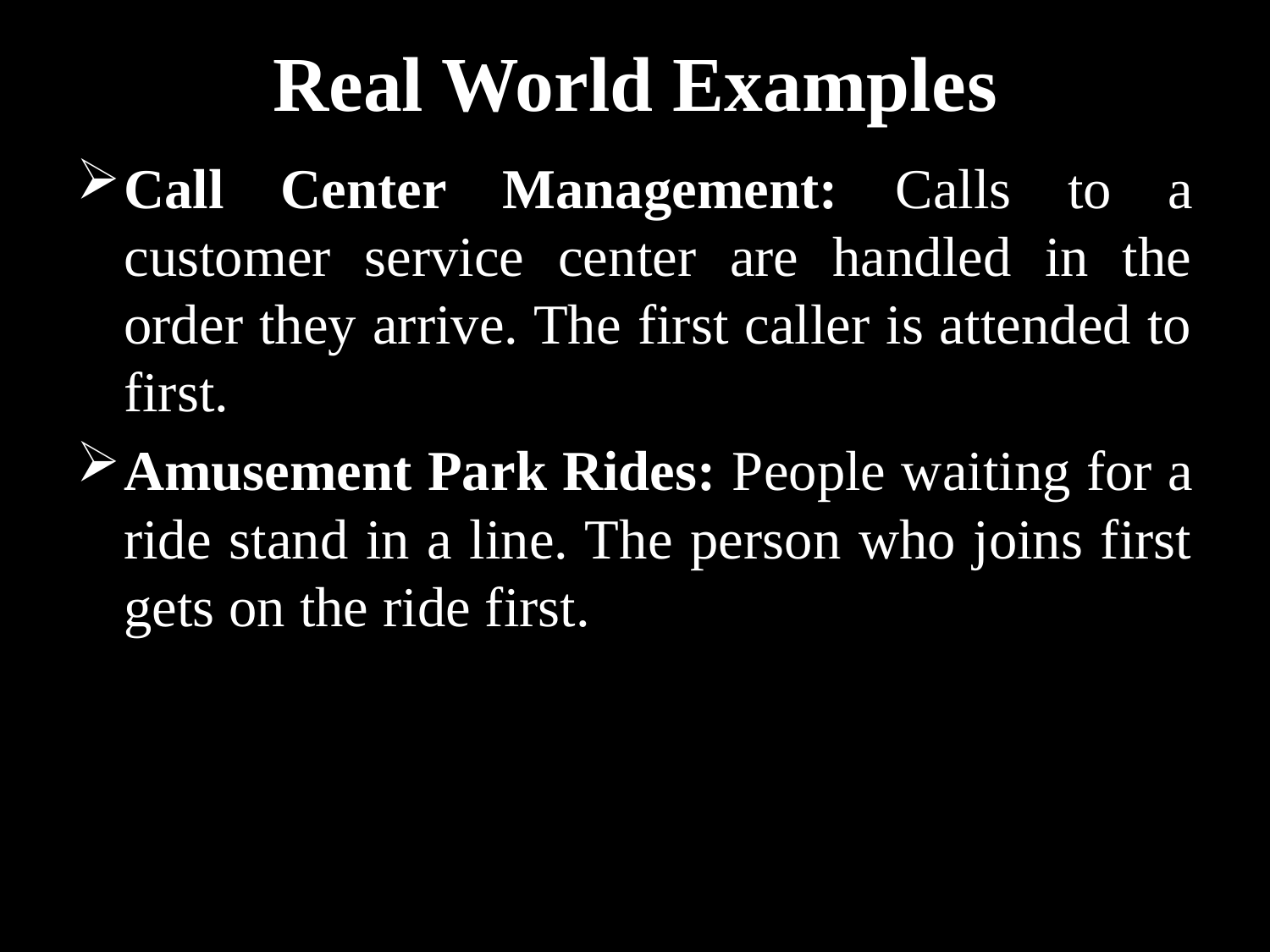

# Real World Examples
Call Center Management: Calls to a customer service center are handled in the order they arrive. The first caller is attended to first.
Amusement Park Rides: People waiting for a ride stand in a line. The person who joins first gets on the ride first.